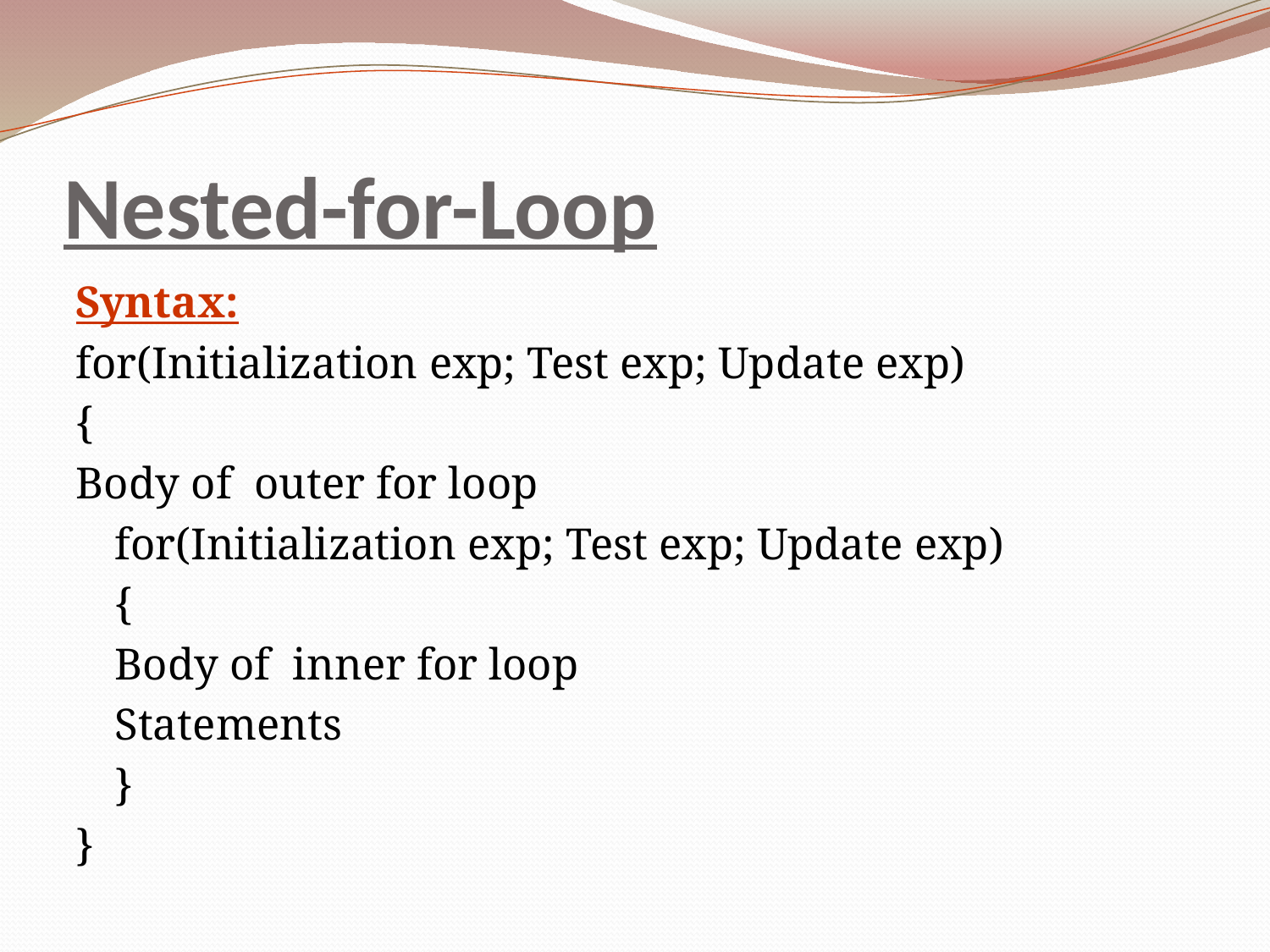

# Nested-for-Loop
Syntax:
for(Initialization exp; Test exp; Update exp)
{
Body of  outer for loop
		for(Initialization exp; Test exp; Update exp)
		{
				Body of  inner for loop
				Statements
		}
}